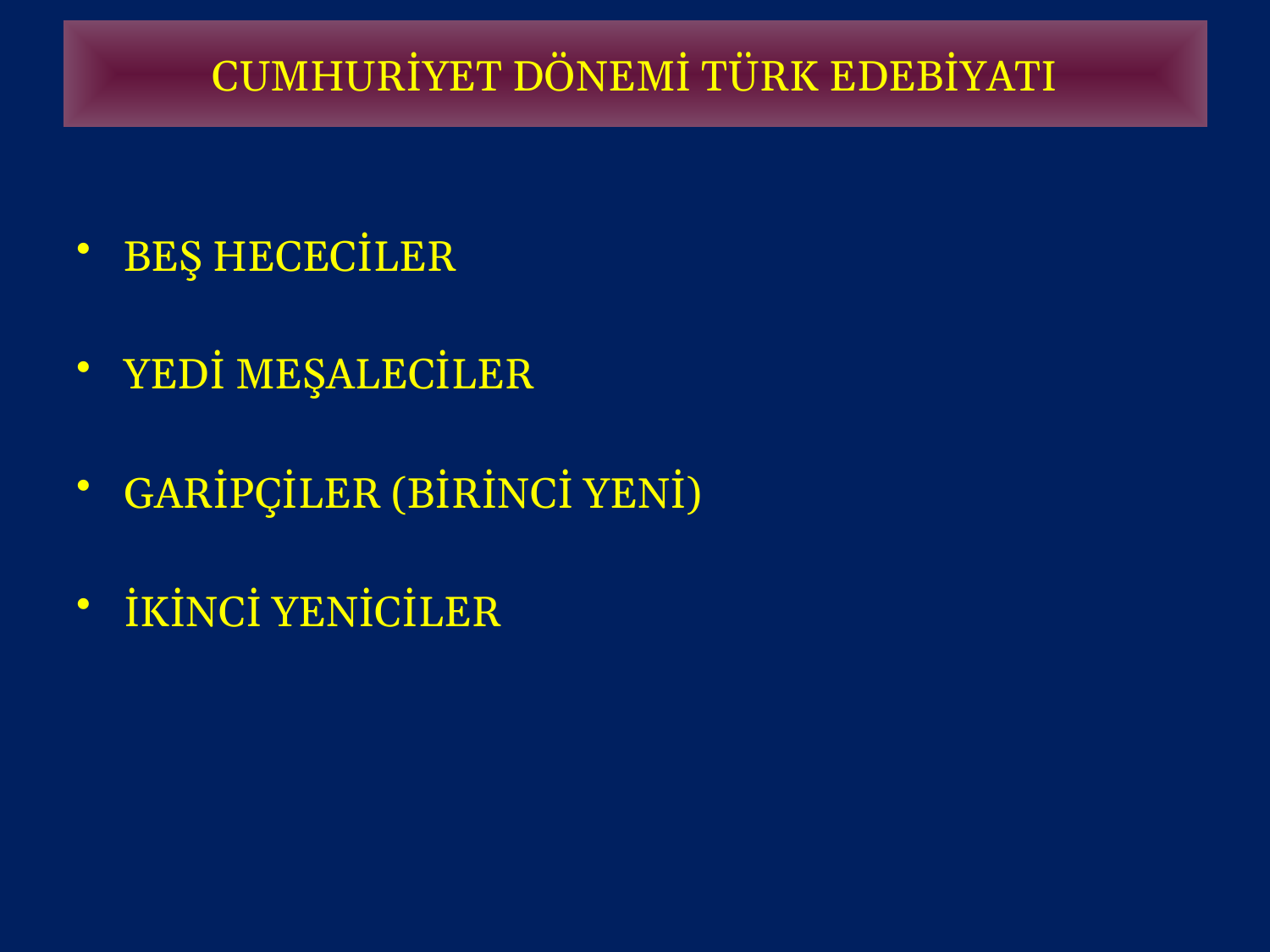

# CUMHURİYET DÖNEMİ TÜRK EDEBİYATI
BEŞ HECECİLER

YEDİ MEŞALECİLER

GARİPÇİLER (BİRİNCİ YENİ)

İKİNCİ YENİCİLER